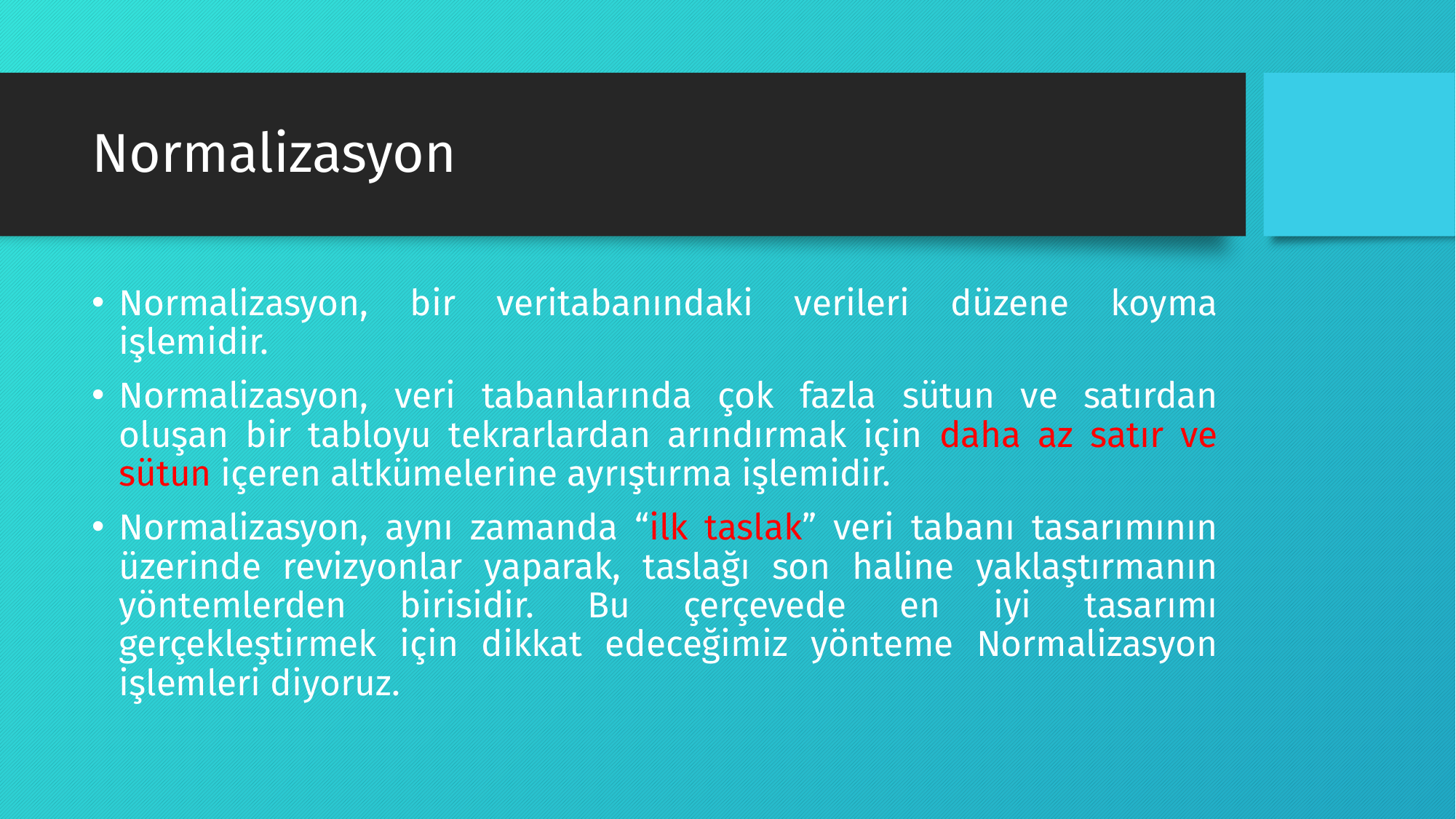

# Normalizasyon
Normalizasyon, bir veritabanındaki verileri düzene koyma işlemidir.
Normalizasyon, veri tabanlarında çok fazla sütun ve satırdan oluşan bir tabloyu tekrarlardan arındırmak için daha az satır ve sütun içeren altkümelerine ayrıştırma işlemidir.
Normalizasyon, aynı zamanda “ilk taslak” veri tabanı tasarımının üzerinde revizyonlar yaparak, taslağı son haline yaklaştırmanın yöntemlerden birisidir. Bu çerçevede en iyi tasarımı gerçekleştirmek için dikkat edeceğimiz yönteme Normalizasyon işlemleri diyoruz.